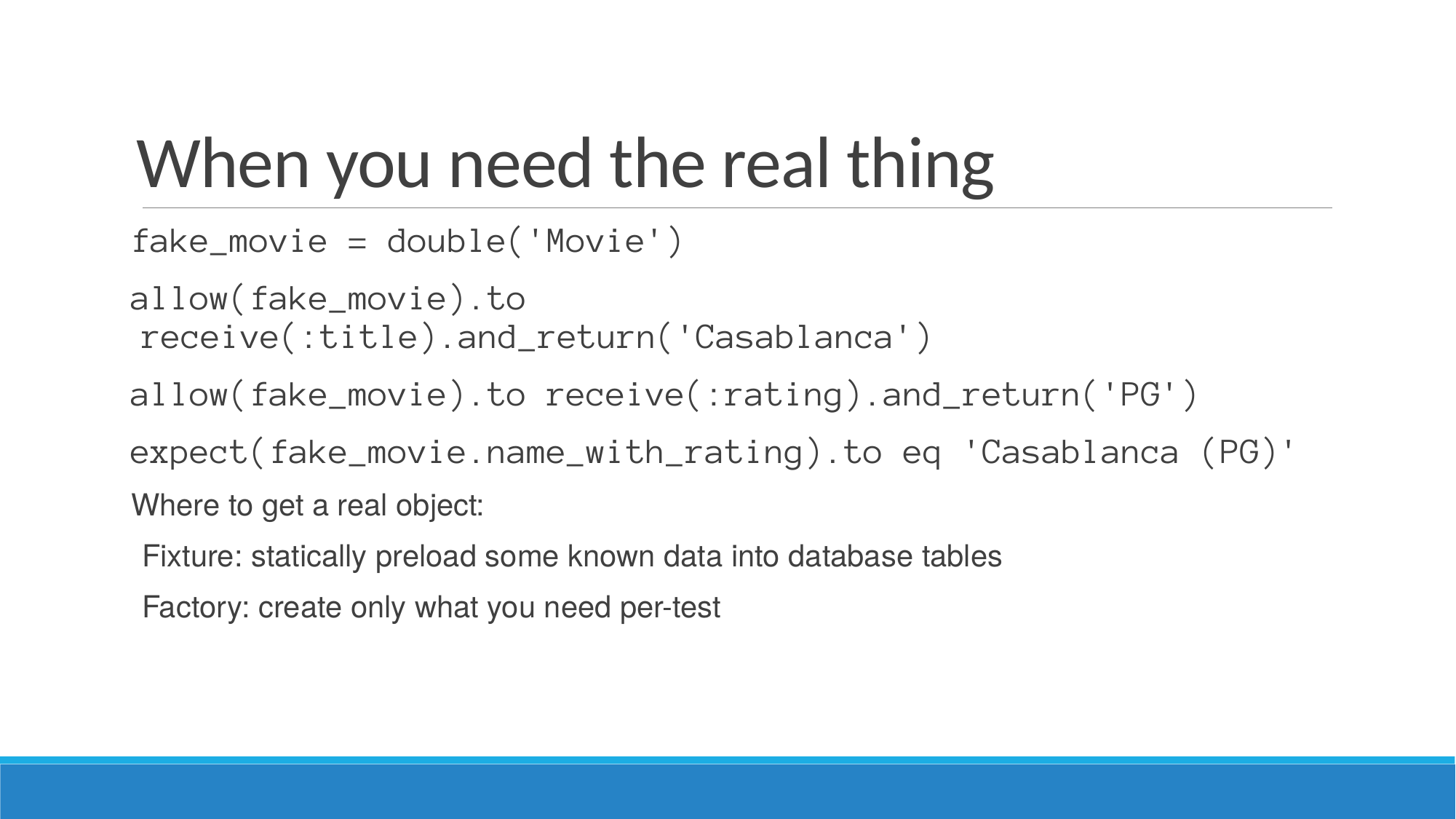

# When you need the real thing
fake_movie = double('Movie')
allow(fake_movie).to receive(:title).and_return('Casablanca')
allow(fake_movie).to receive(:rating).and_return('PG')
expect(fake_movie.name_with_rating).to eq 'Casablanca (PG)'
Where to get a real object:
Fixture: statically preload some known data into database tables
Factory: create only what you need per-test